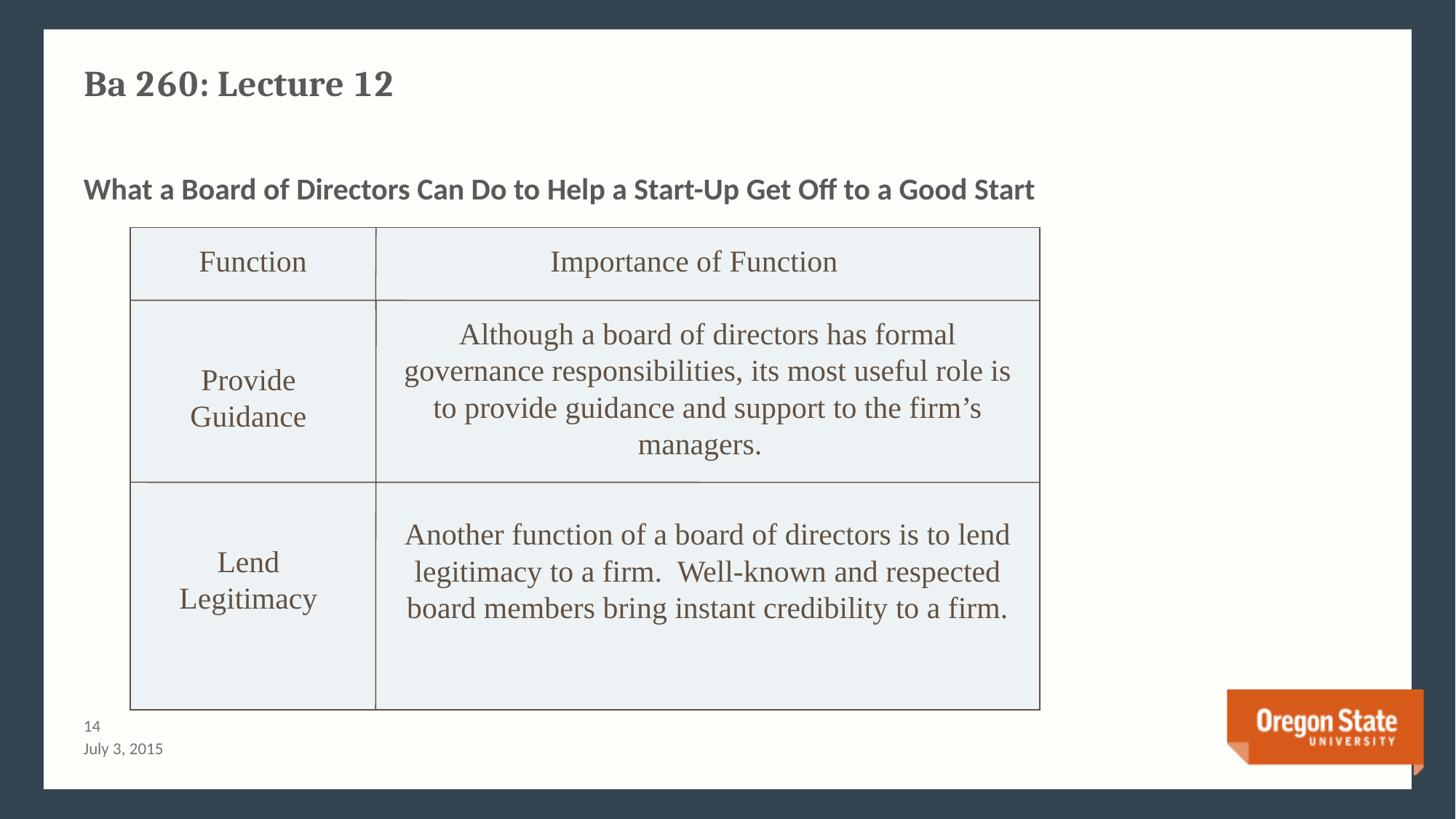

# Ba 260: Lecture 12
What a Board of Directors Can Do to Help a Start-Up Get Off to a Good Start

Function
Importance of Function

Although a board of directors has formal governance responsibilities, its most useful role is to provide guidance and support to the firm’s managers.
Provide Guidance

Another function of a board of directors is to lend legitimacy to a firm.  Well-known and respected board members bring instant credibility to a firm.
Lend Legitimacy
14
July 3, 2015